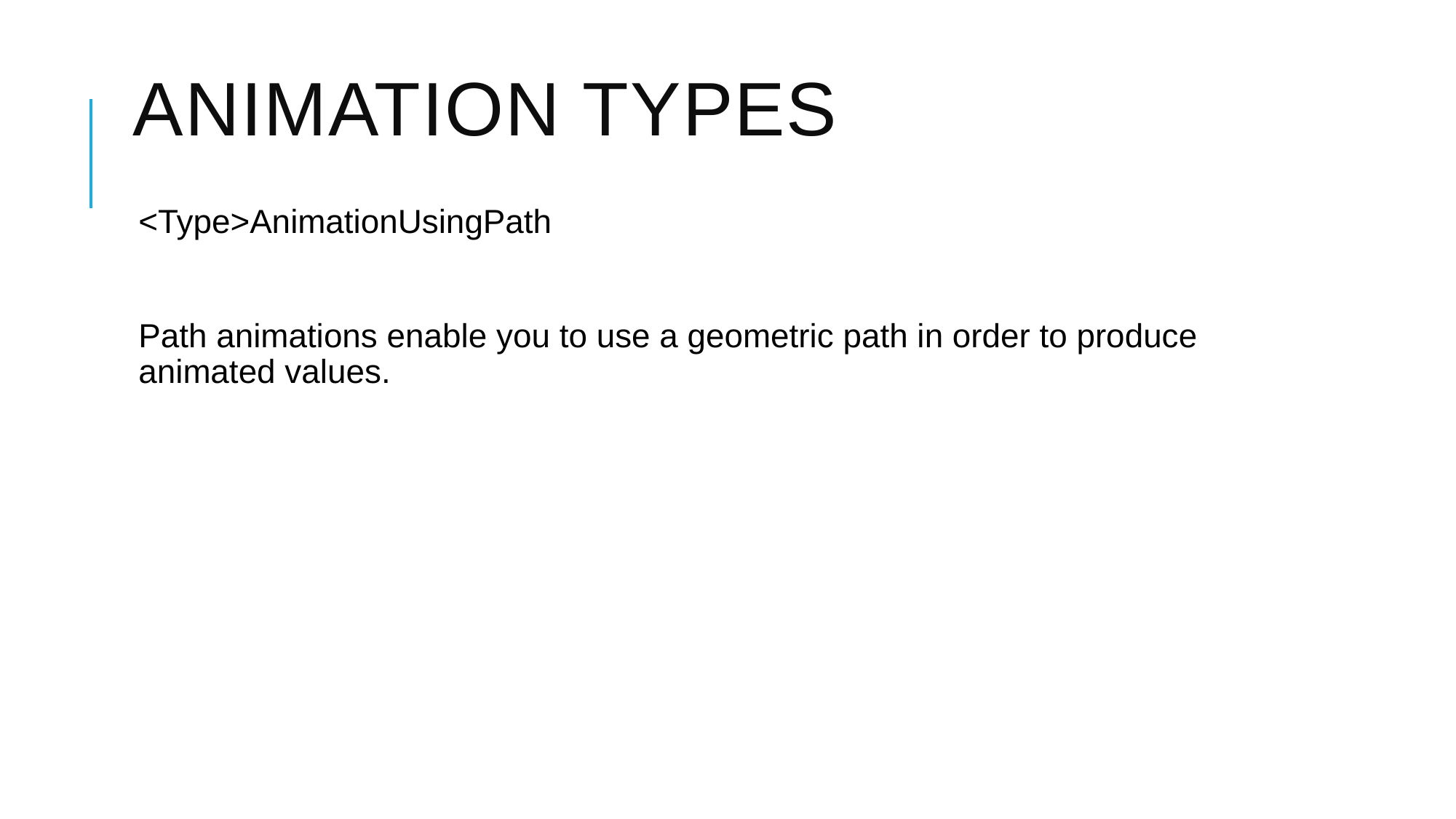

# Animation Types
<Type>AnimationUsingPath

Path animations enable you to use a geometric path in order to produce animated values.